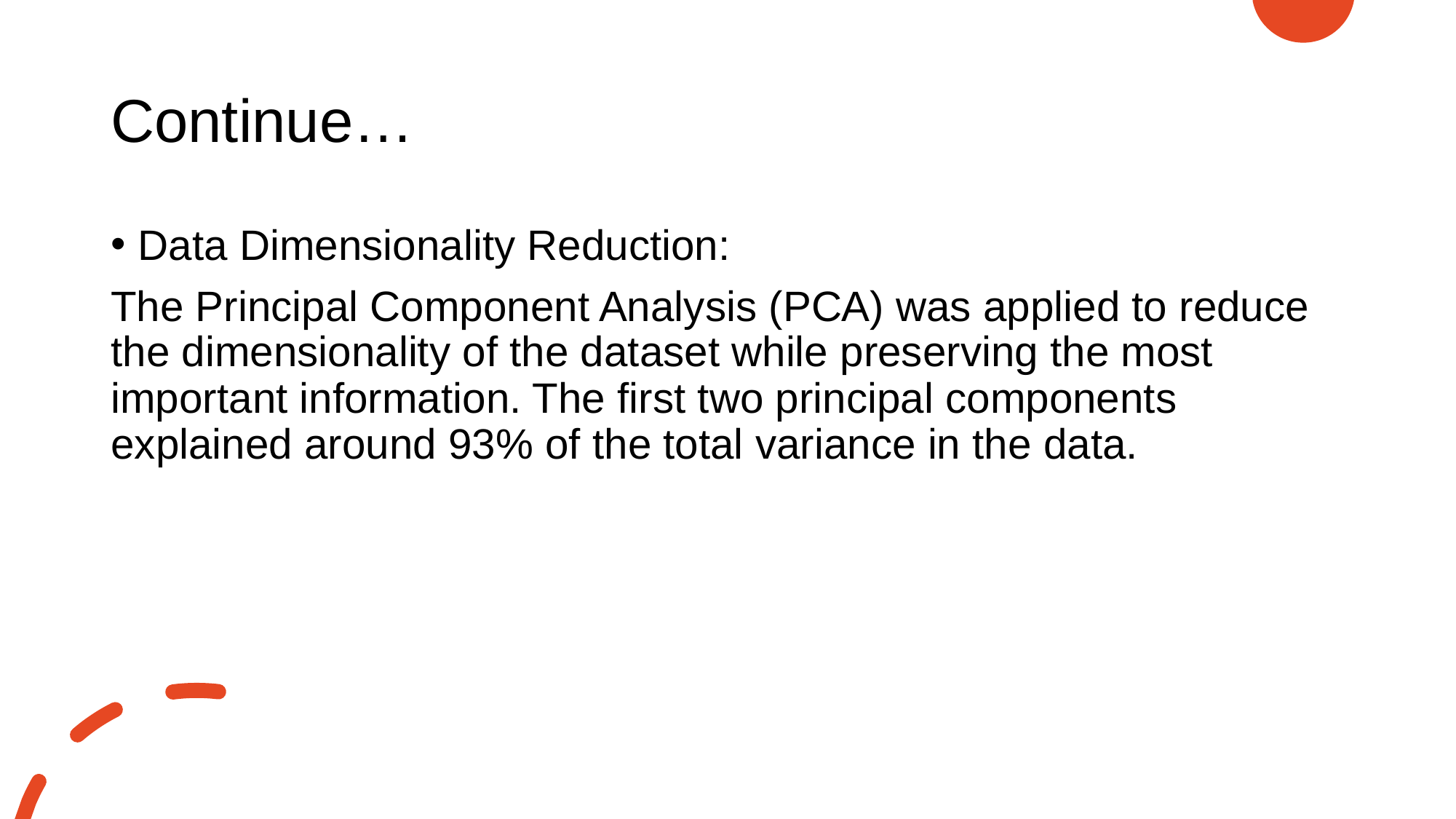

# Continue…
Data Dimensionality Reduction:
The Principal Component Analysis (PCA) was applied to reduce the dimensionality of the dataset while preserving the most important information. The first two principal components explained around 93% of the total variance in the data.